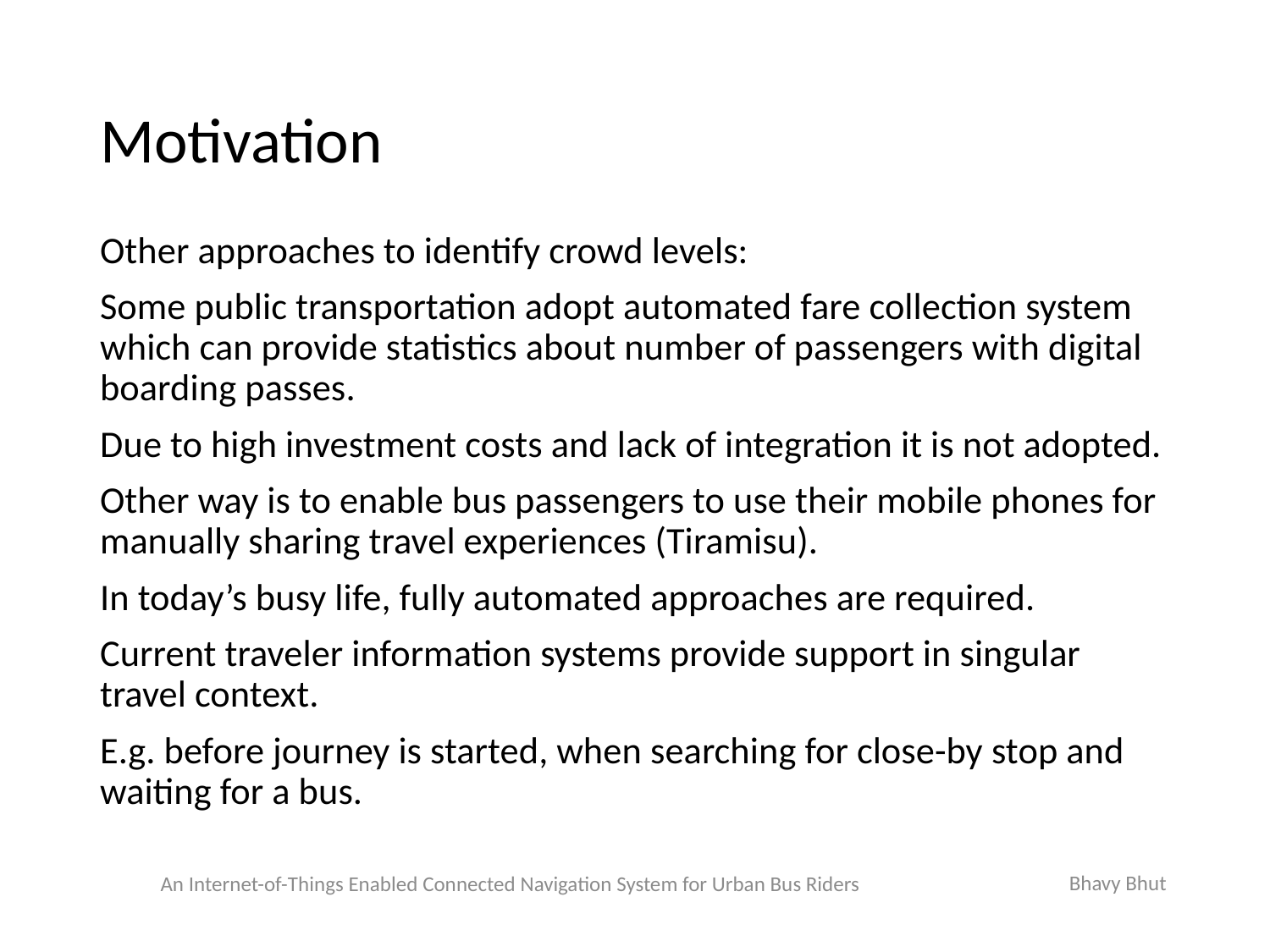

# Motivation
Other approaches to identify crowd levels:
Some public transportation adopt automated fare collection system which can provide statistics about number of passengers with digital boarding passes.
Due to high investment costs and lack of integration it is not adopted.
Other way is to enable bus passengers to use their mobile phones for manually sharing travel experiences (Tiramisu).
In today’s busy life, fully automated approaches are required.
Current traveler information systems provide support in singular travel context.
E.g. before journey is started, when searching for close-by stop and waiting for a bus.
Bhavy Bhut
An Internet-of-Things Enabled Connected Navigation System for Urban Bus Riders